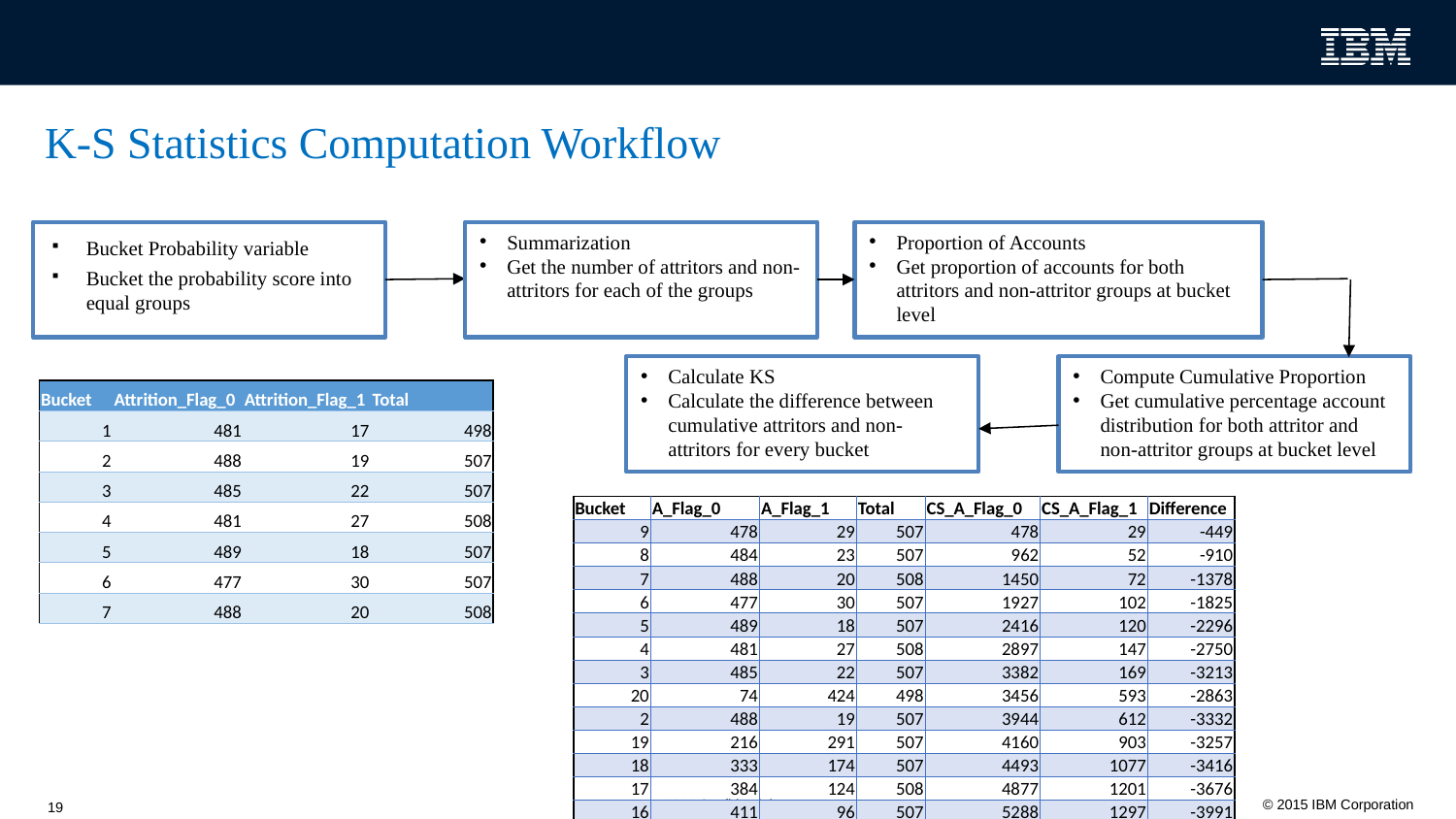

# K-S Statistics Computation Workflow

Summarization
Get the number of attritors and non-attritors for each of the groups
Proportion of Accounts
Get proportion of accounts for both attritors and non-attritor groups at bucket level
Bucket Probability variable
Bucket the probability score into equal groups
Calculate KS
Calculate the difference between cumulative attritors and non-attritors for every bucket
Compute Cumulative Proportion
Get cumulative percentage account distribution for both attritor and non-attritor groups at bucket level
| Bucket | Attrition\_Flag\_0 | Attrition\_Flag\_1 | Total |
| --- | --- | --- | --- |
| 1 | 481 | 17 | 498 |
| 2 | 488 | 19 | 507 |
| 3 | 485 | 22 | 507 |
| 4 | 481 | 27 | 508 |
| 5 | 489 | 18 | 507 |
| 6 | 477 | 30 | 507 |
| 7 | 488 | 20 | 508 |
| Bucket | A\_Flag\_0 | A\_Flag\_1 | Total | CS\_A\_Flag\_0 | CS\_A\_Flag\_1 | Difference |
| --- | --- | --- | --- | --- | --- | --- |
| 9 | 478 | 29 | 507 | 478 | 29 | -449 |
| 8 | 484 | 23 | 507 | 962 | 52 | -910 |
| 7 | 488 | 20 | 508 | 1450 | 72 | -1378 |
| 6 | 477 | 30 | 507 | 1927 | 102 | -1825 |
| 5 | 489 | 18 | 507 | 2416 | 120 | -2296 |
| 4 | 481 | 27 | 508 | 2897 | 147 | -2750 |
| 3 | 485 | 22 | 507 | 3382 | 169 | -3213 |
| 20 | 74 | 424 | 498 | 3456 | 593 | -2863 |
| 2 | 488 | 19 | 507 | 3944 | 612 | -3332 |
| 19 | 216 | 291 | 507 | 4160 | 903 | -3257 |
| 18 | 333 | 174 | 507 | 4493 | 1077 | -3416 |
| 17 | 384 | 124 | 508 | 4877 | 1201 | -3676 |
| 16 | 411 | 96 | 507 | 5288 | 1297 | -3991 |
19